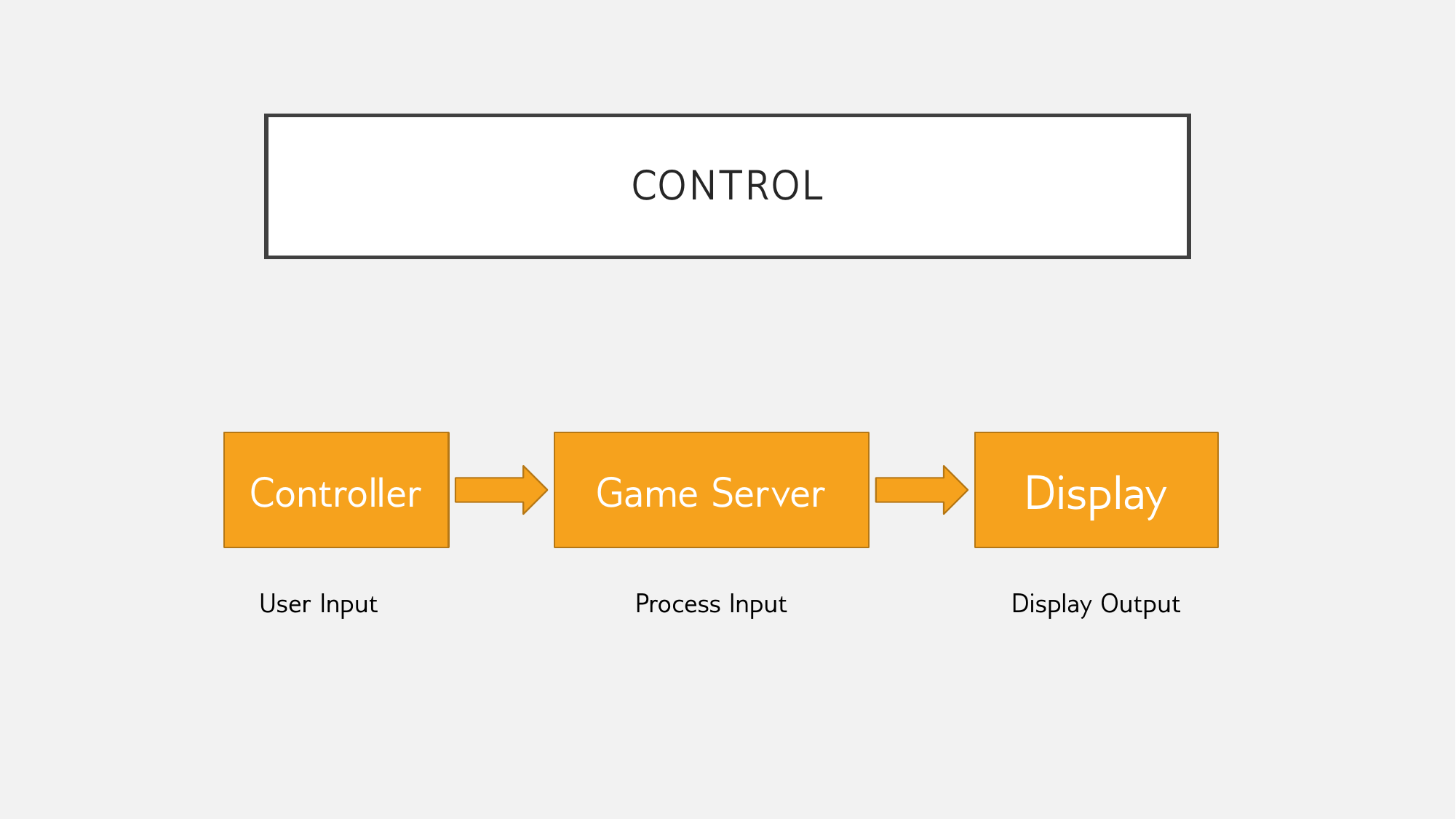

# Control
Controller
Game Server
Display

User Input
Process Input
Display Output